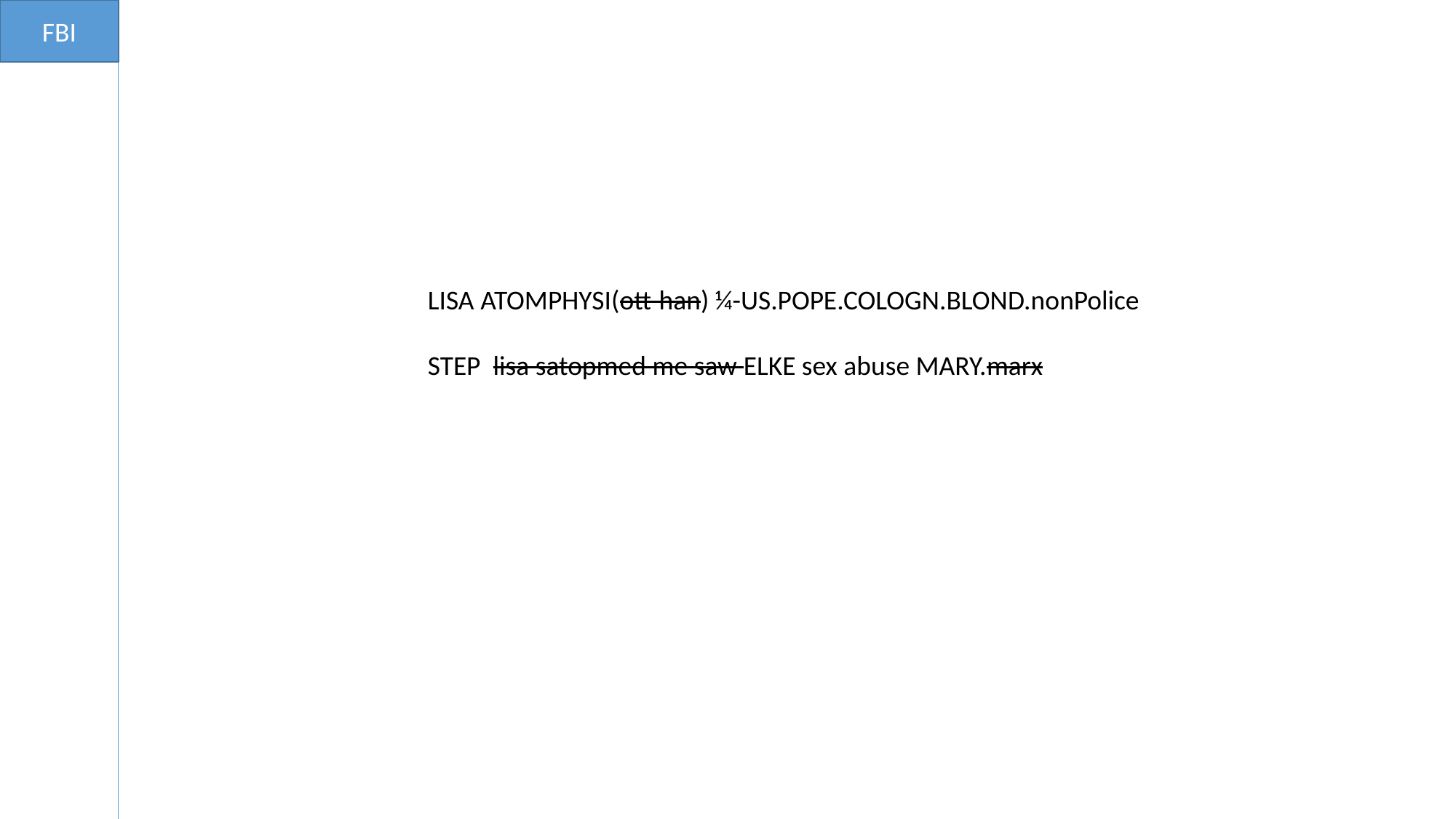

FBI
LISA ATOMPHYSI(ott-han) ¼-US.POPE.COLOGN.BLOND.nonPolice

STEP  lisa satopmed me saw ELKE sex abuse MARY.marx